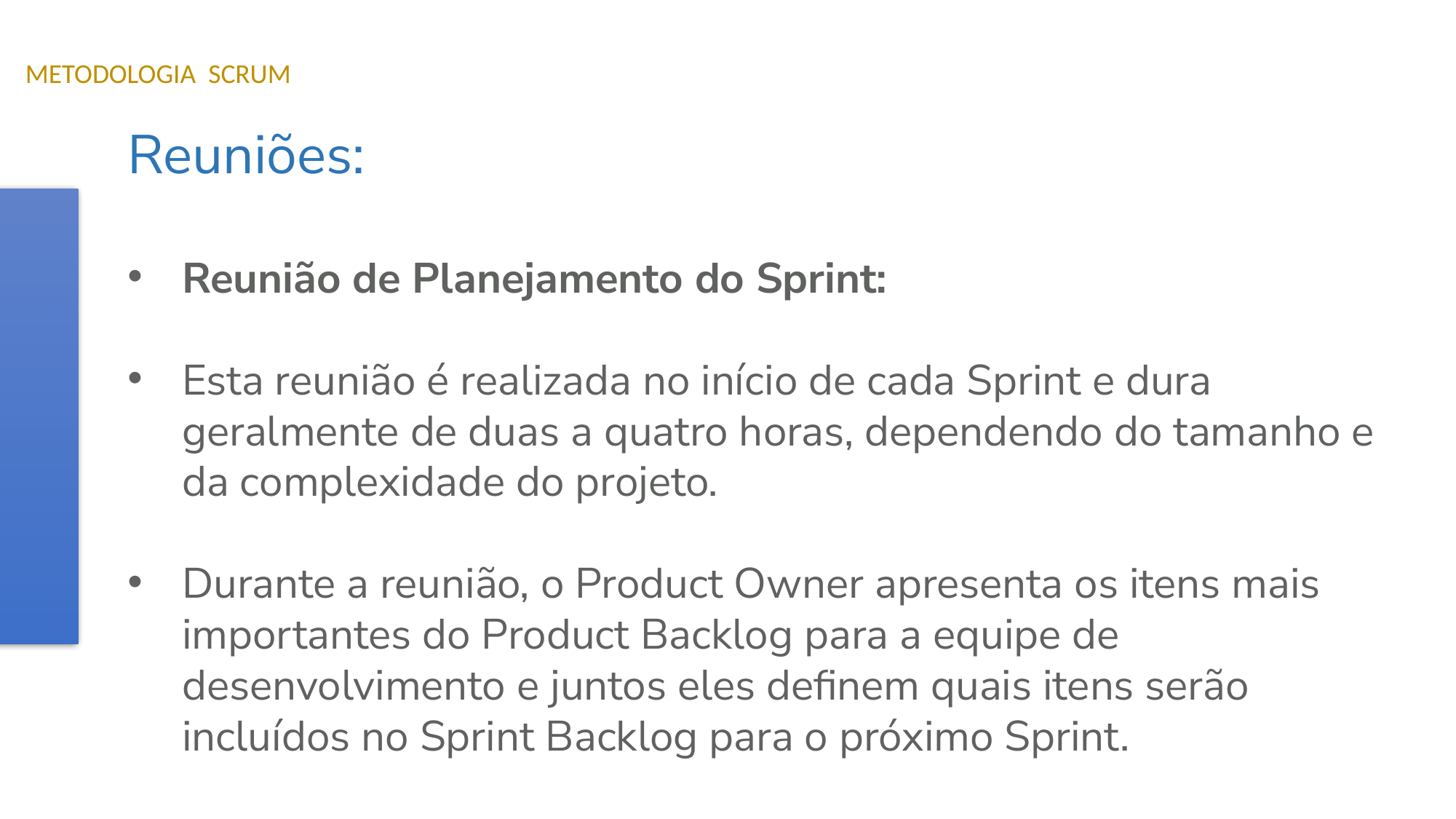

METODOLOGIA  SCRUM
Reuniões:

Reunião de Planejamento do Sprint:

Esta reunião é realizada no início de cada Sprint e dura geralmente de duas a quatro horas, dependendo do tamanho e da complexidade do projeto.

Durante a reunião, o Product Owner apresenta os itens mais importantes do Product Backlog para a equipe de desenvolvimento e juntos eles definem quais itens serão incluídos no Sprint Backlog para o próximo Sprint.